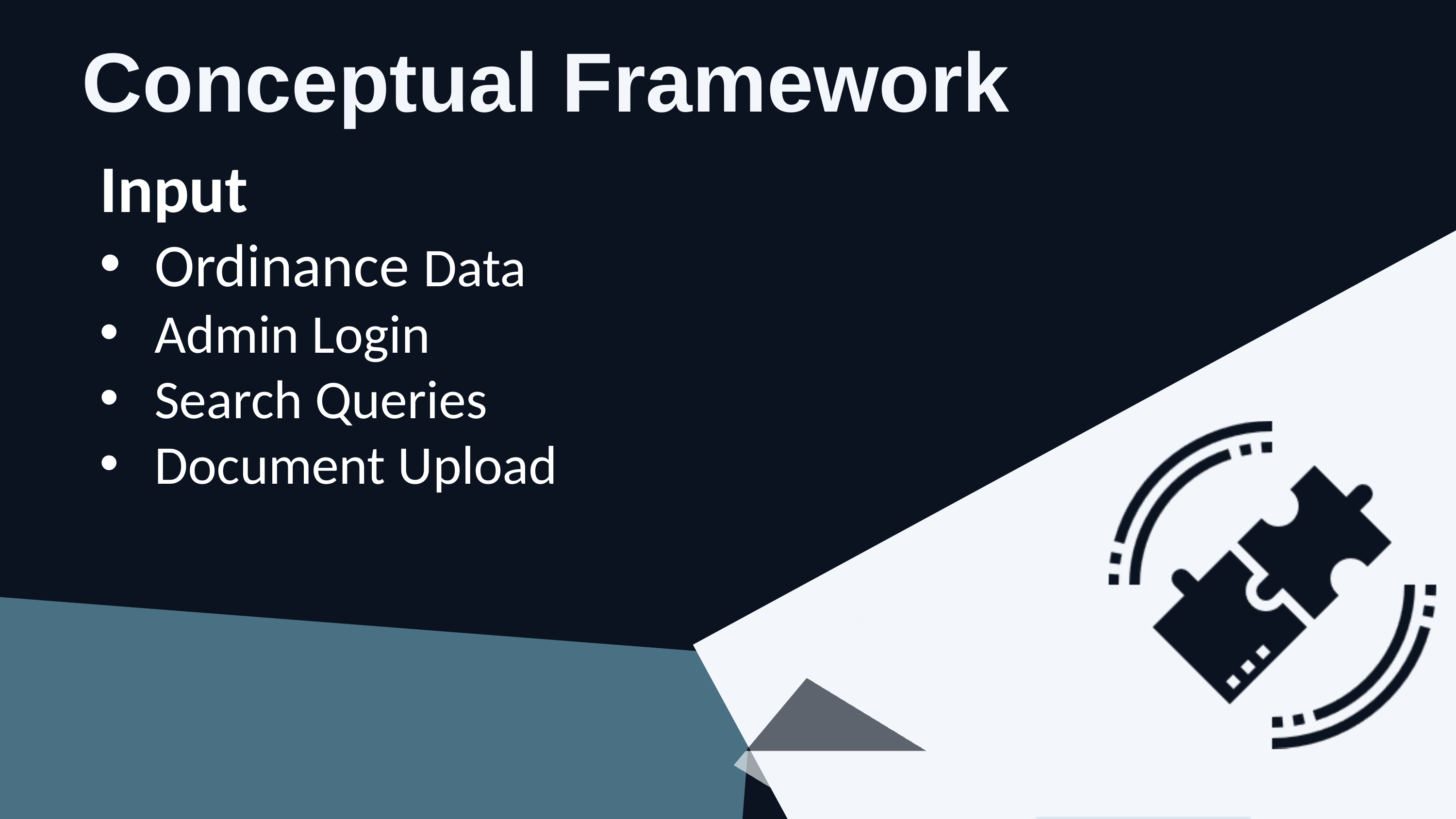

Conceptual Framework
Input
Ordinance Data
Admin Login
Search Queries
Document Upload